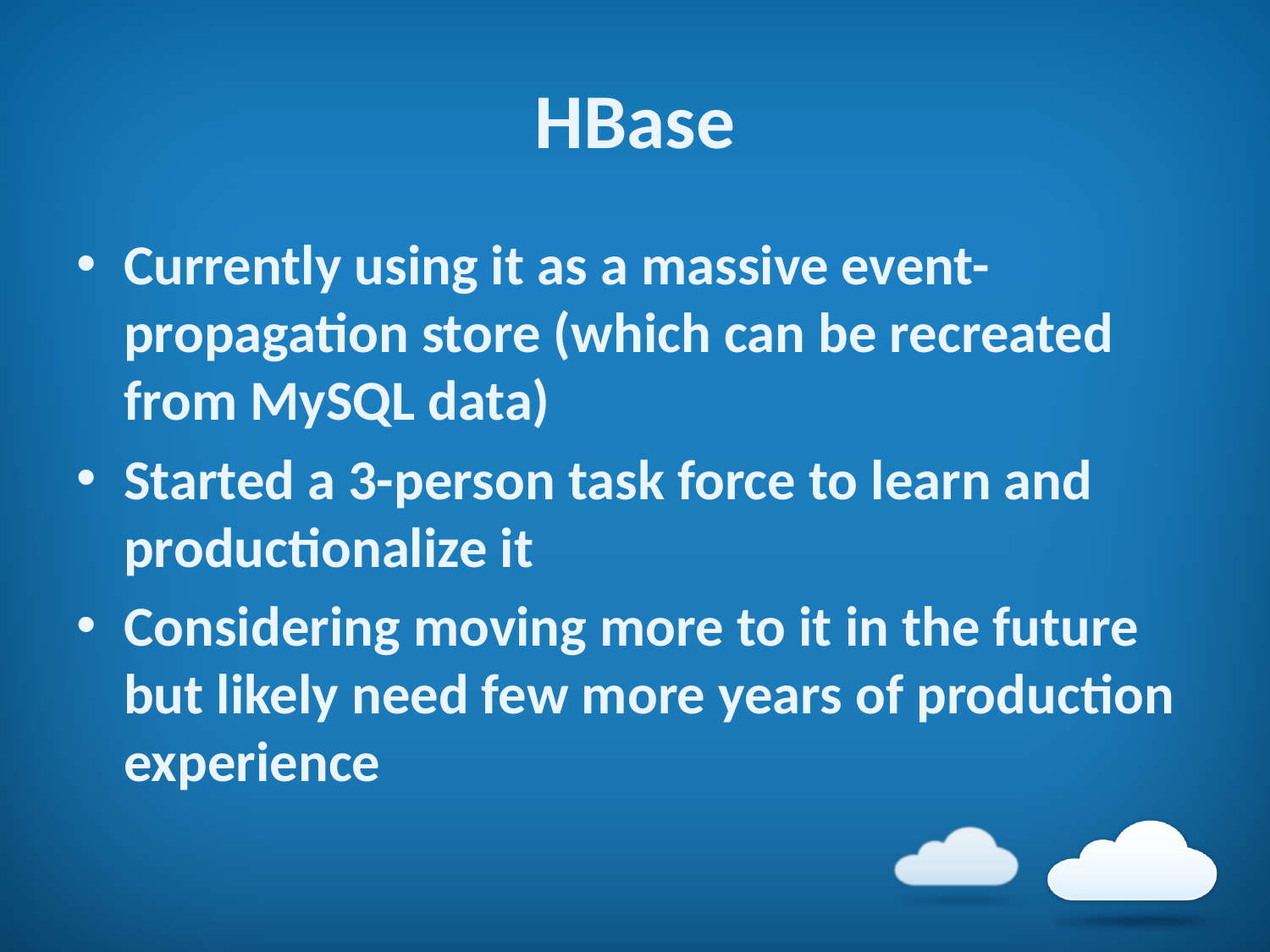

# HBase
Currently using it as a massive event-propagation store (which can be recreated from MySQL data)
Started a 3-person task force to learn and productionalize it
Considering moving more to it in the future but likely need few more years of production experience